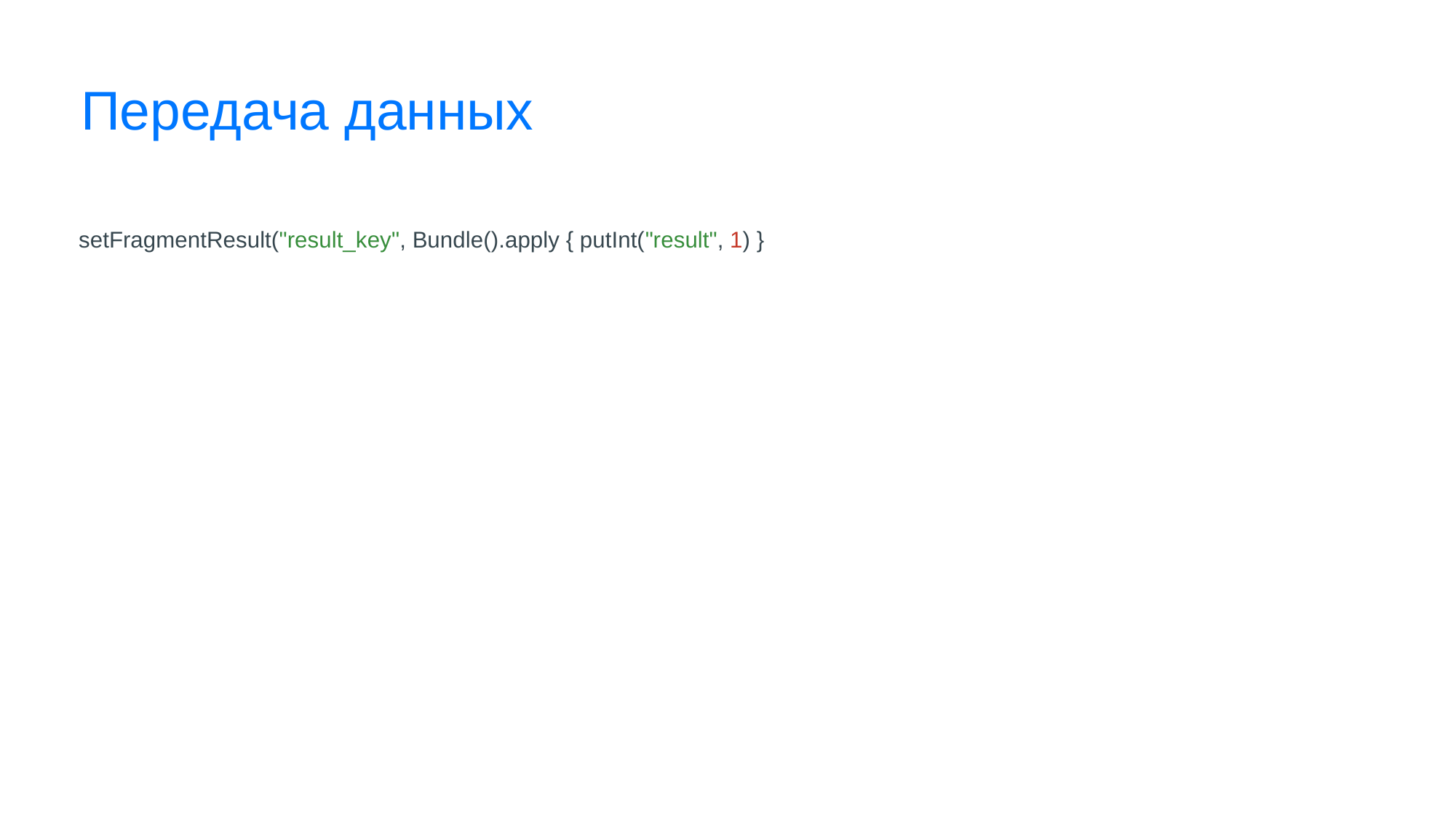

# Передача данных
setFragmentResult("result_key", Bundle().apply { putInt("result", 1) }